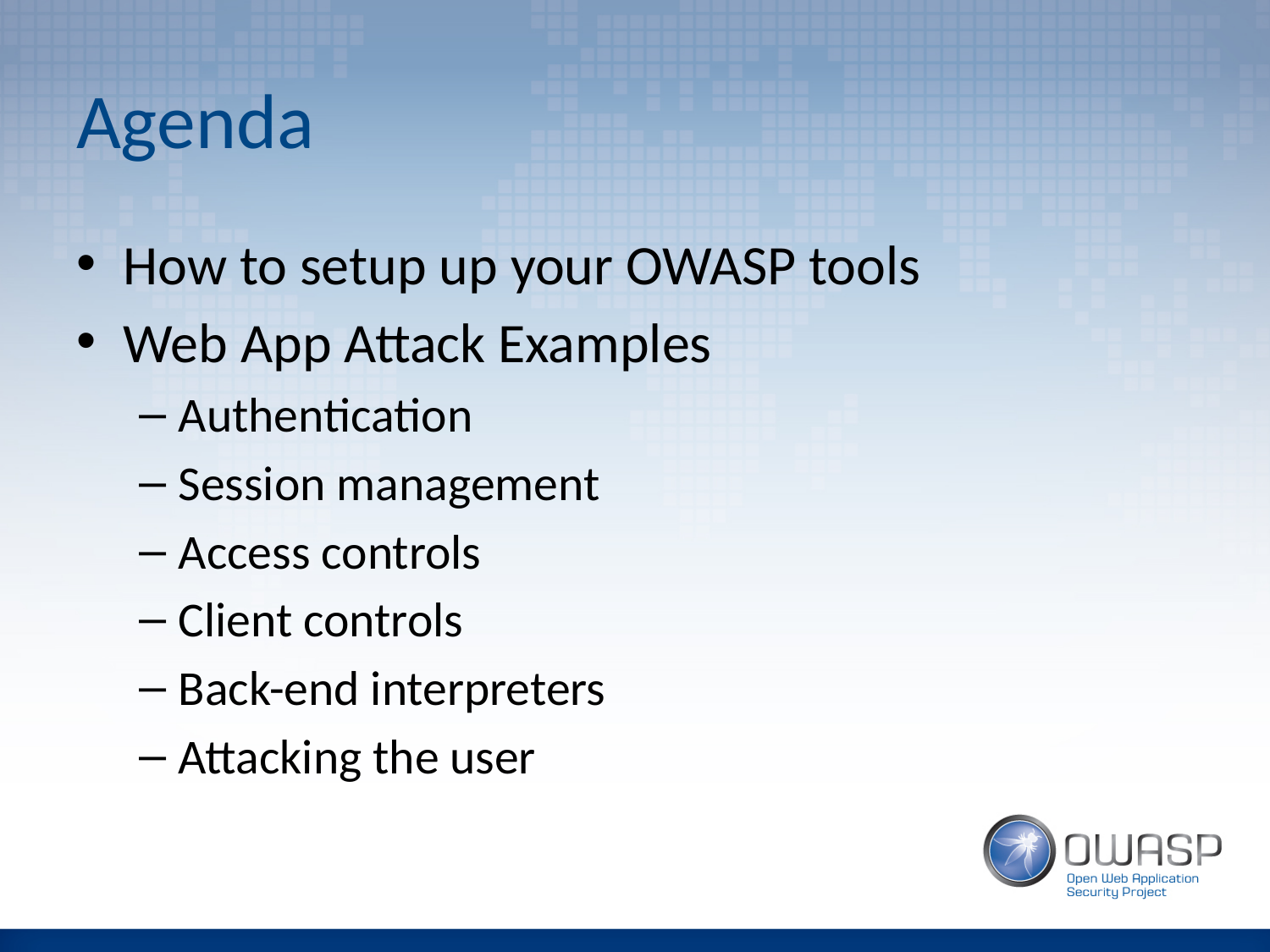

# Agenda
How to setup up your OWASP tools
Web App Attack Examples
Authentication
Session management
Access controls
Client controls
Back-end interpreters
Attacking the user